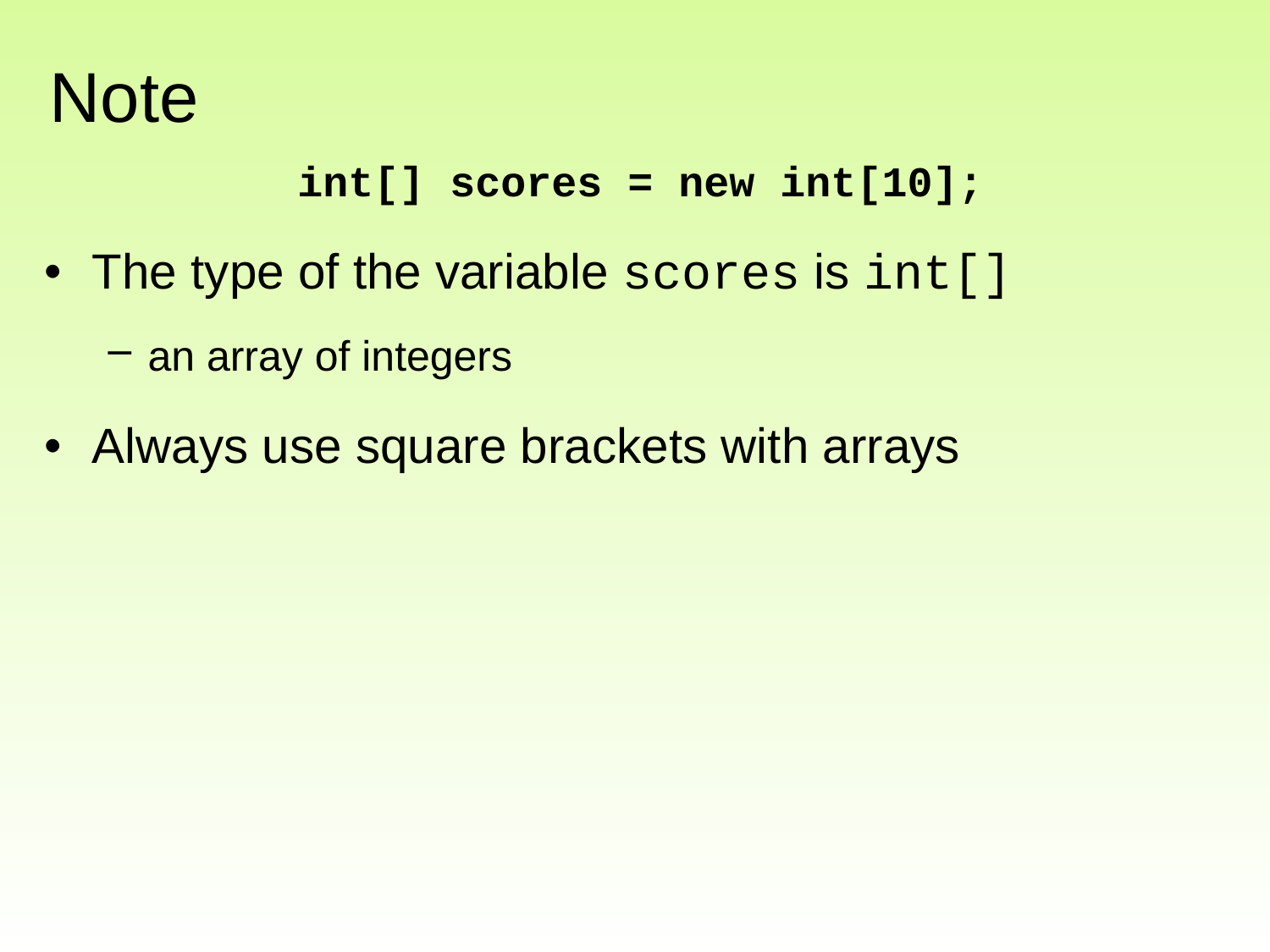

# Note
int[] scores = new int[10];
The type of the variable scores is int[]
an array of integers
Always use square brackets with arrays